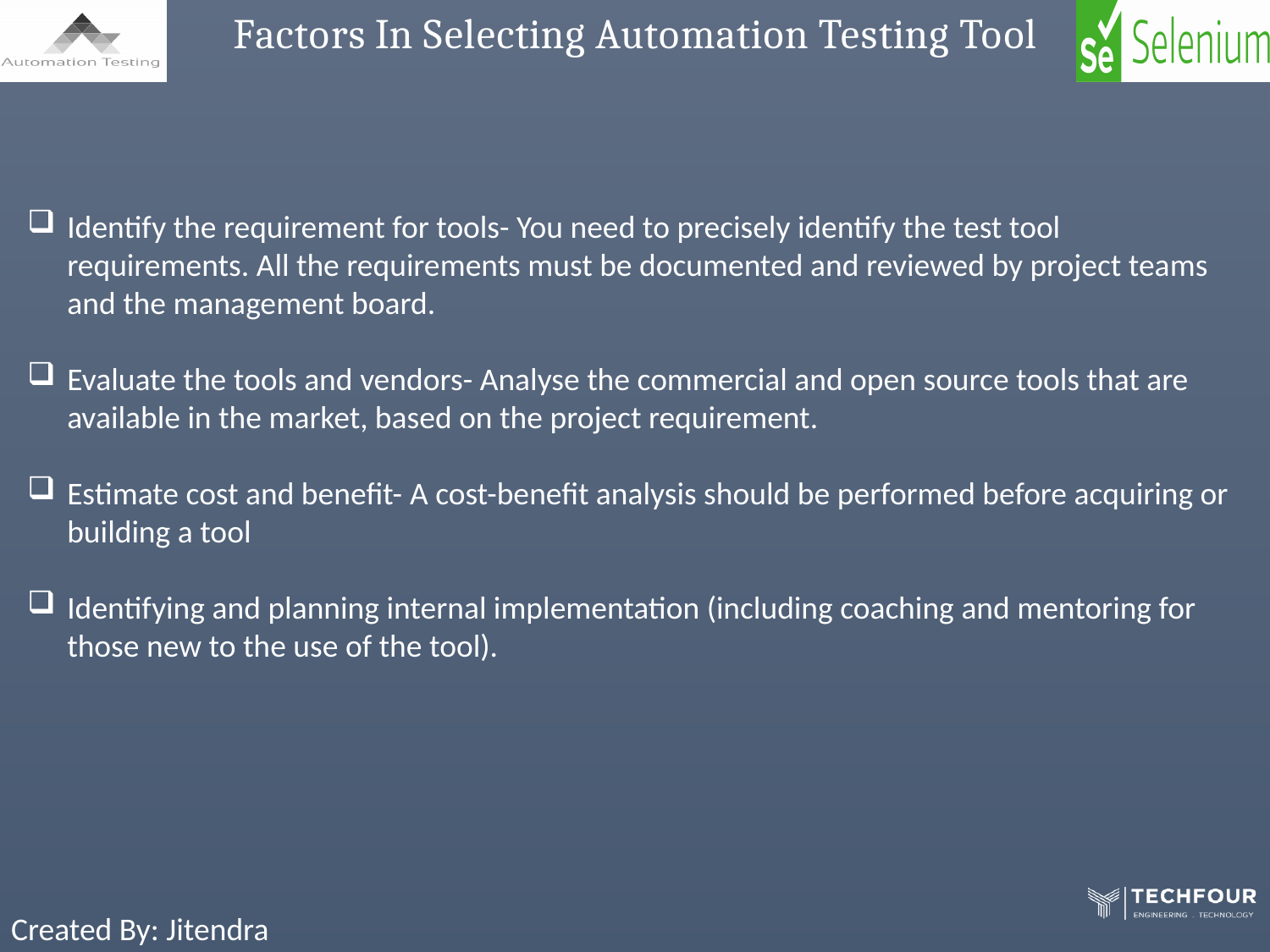

Factors In Selecting Automation Testing Tool

Identify the requirement for tools- You need to precisely identify the test tool requirements. All the requirements must be documented and reviewed by project teams and the management board.
Evaluate the tools and vendors- Analyse the commercial and open source tools that are available in the market, based on the project requirement.
Estimate cost and benefit- A cost-benefit analysis should be performed before acquiring or building a tool
Identifying and planning internal implementation (including coaching and mentoring for those new to the use of the tool).